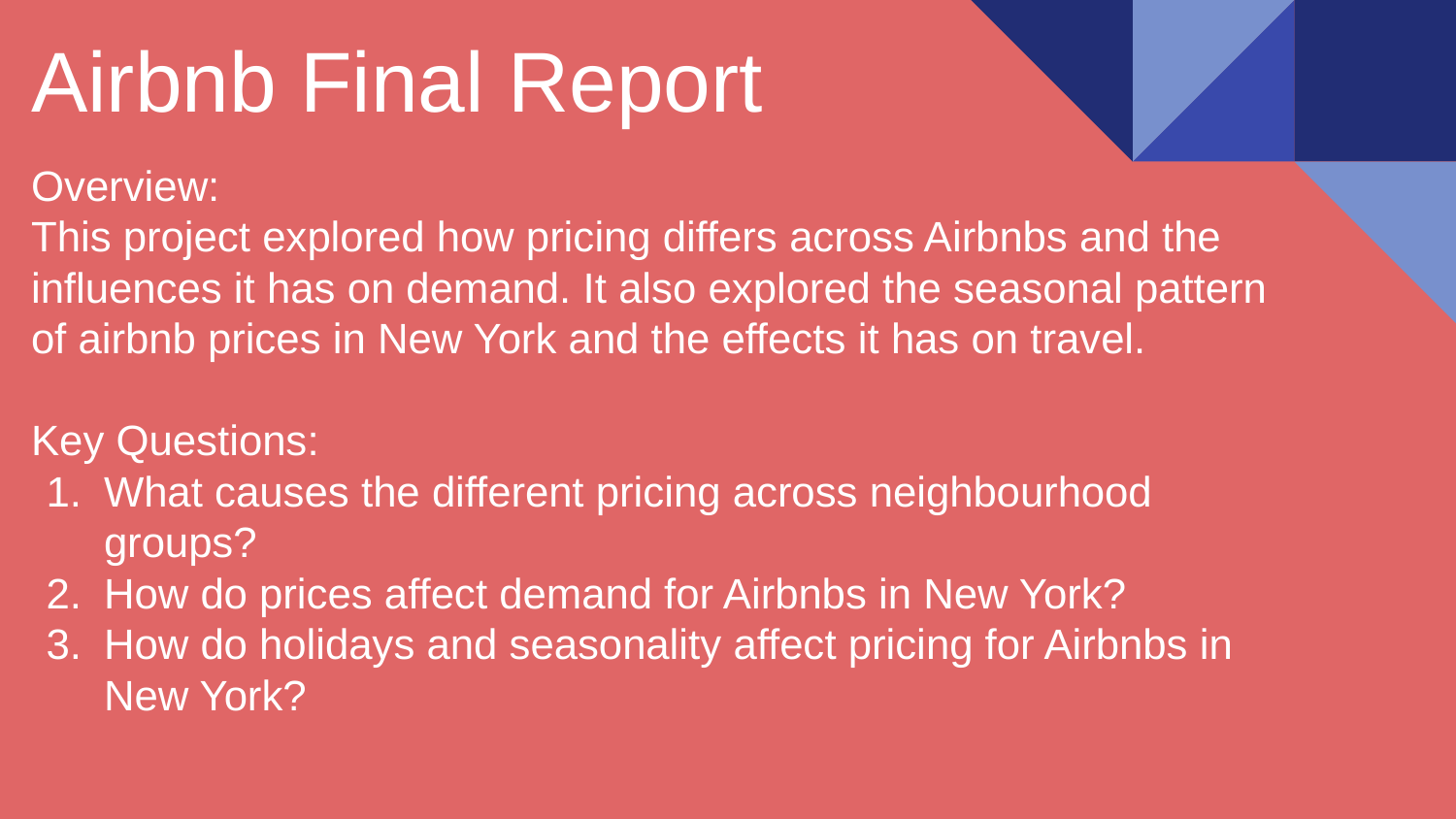

# Airbnb Final Report
Overview:
This project explored how pricing differs across Airbnbs and the influences it has on demand. It also explored the seasonal pattern of airbnb prices in New York and the effects it has on travel.

Key Questions:
What causes the different pricing across neighbourhood groups?
How do prices affect demand for Airbnbs in New York?
How do holidays and seasonality affect pricing for Airbnbs in New York?